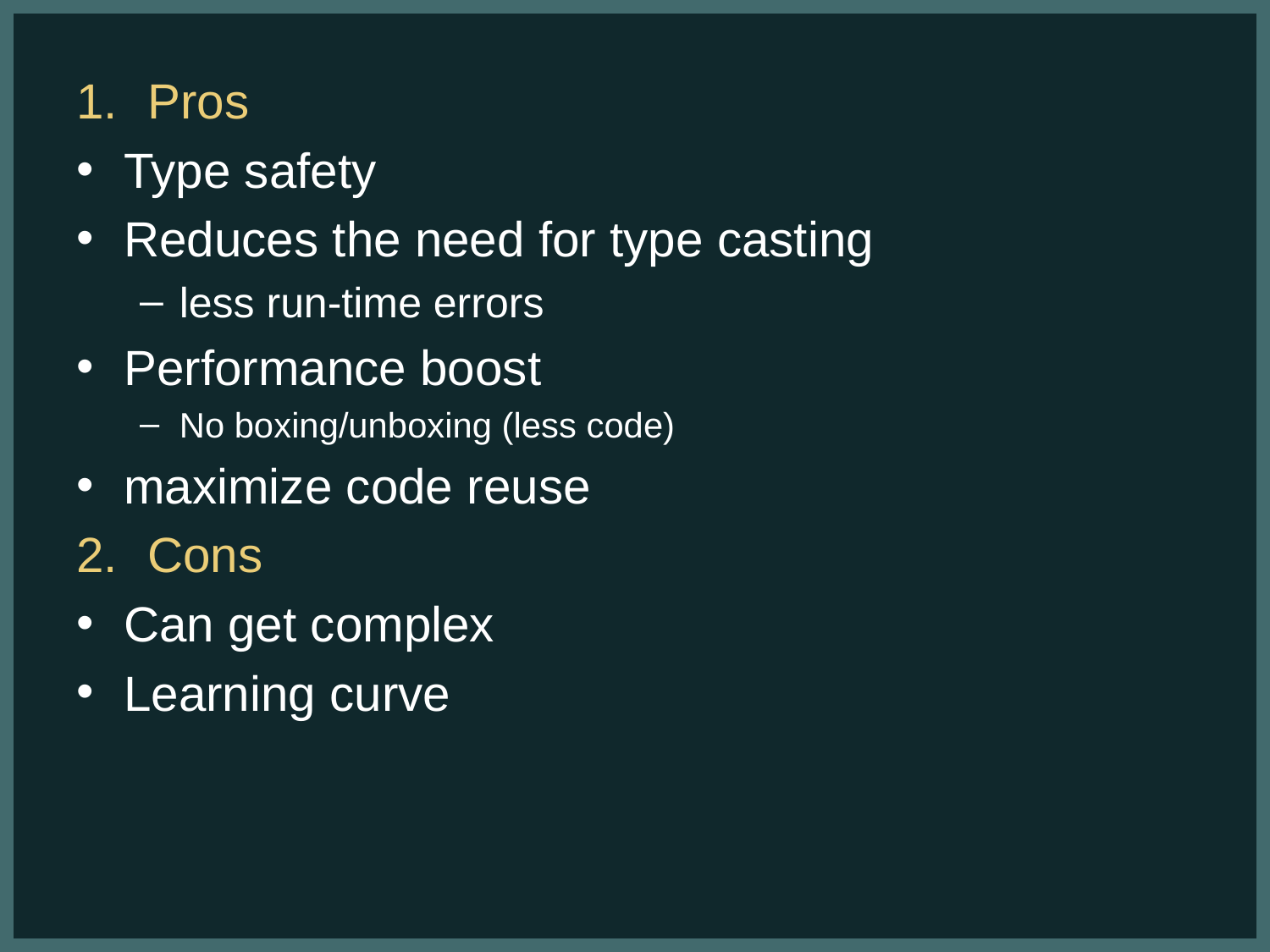

Pros
Type safety
Reduces the need for type casting
less run-time errors
Performance boost
No boxing/unboxing (less code)
maximize code reuse
Cons
Can get complex
Learning curve